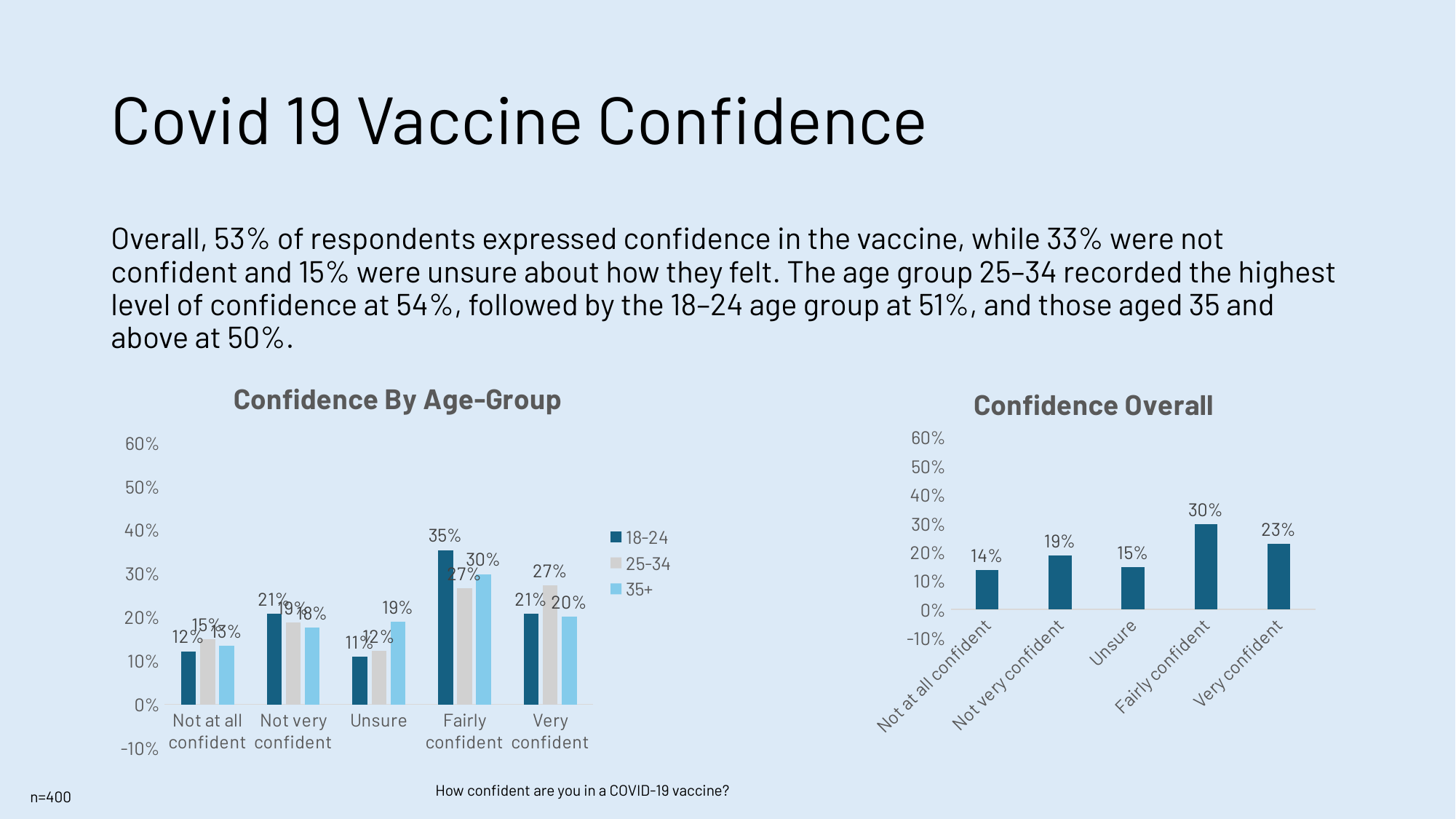

# Covid 19 Vaccine Confidence
Overall, 53% of respondents expressed confidence in the vaccine, while 33% were not confident and 15% were unsure about how they felt. The age group 25–34 recorded the highest level of confidence at 54%, followed by the 18–24 age group at 51%, and those aged 35 and above at 50%.

### Chart: Confidence By Age-Group

| Category | 18-24 | 25-34 | 35+ |
|---|---|---|---|
| Not at all confident | 0.12195121951219512 | 0.14935064935064934 | 0.13414634146341464 |
| Not very confident | 0.2073170731707317 | 0.18831168831168832 | 0.17682926829268295 |
| Unsure | 0.10975609756097562 | 0.12337662337662338 | 0.18902439024390244 |
| Fairly confident | 0.3536585365853659 | 0.2662337662337662 | 0.29878048780487804 |
| Very confident | 0.2073170731707317 | 0.2727272727272727 | 0.20121951219512194 |

### Chart: Confidence Overall

| Category | Series 1 |
|---|---|
| Not at all confident | 0.1375 |
| Not very confident | 0.1875 |
| Unsure | 0.1475 |
| Fairly confident | 0.2975 |
| Very confident | 0.23 |
How confident are you in a COVID-19 vaccine?
n=400